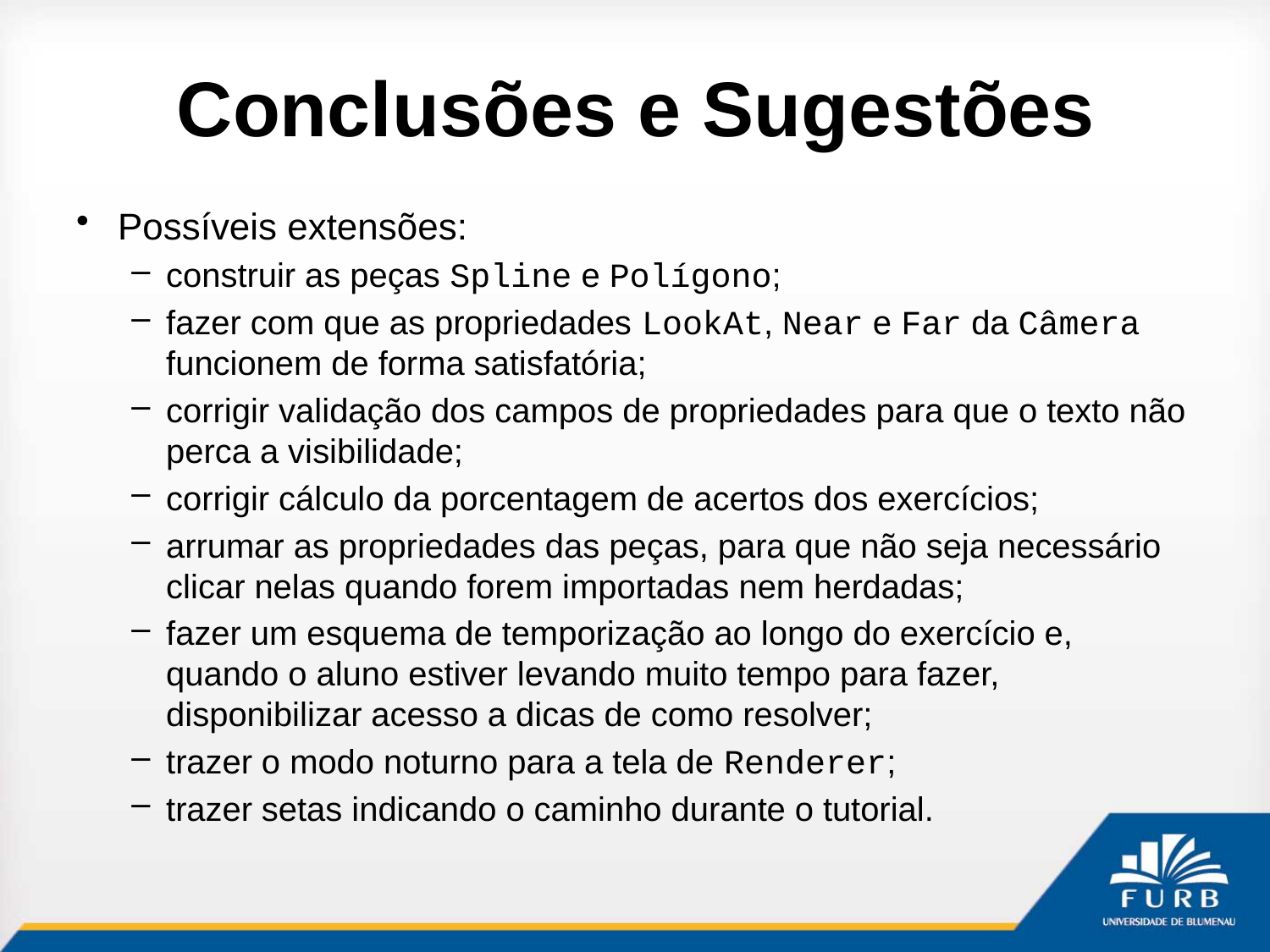

# Conclusões e Sugestões
Possíveis extensões:
construir as peças Spline e Polígono;
fazer com que as propriedades LookAt, Near e Far da Câmera funcionem de forma satisfatória;
corrigir validação dos campos de propriedades para que o texto não perca a visibilidade;
corrigir cálculo da porcentagem de acertos dos exercícios;
arrumar as propriedades das peças, para que não seja necessário clicar nelas quando forem importadas nem herdadas;
fazer um esquema de temporização ao longo do exercício e, quando o aluno estiver levando muito tempo para fazer, disponibilizar acesso a dicas de como resolver;
trazer o modo noturno para a tela de Renderer;
trazer setas indicando o caminho durante o tutorial.